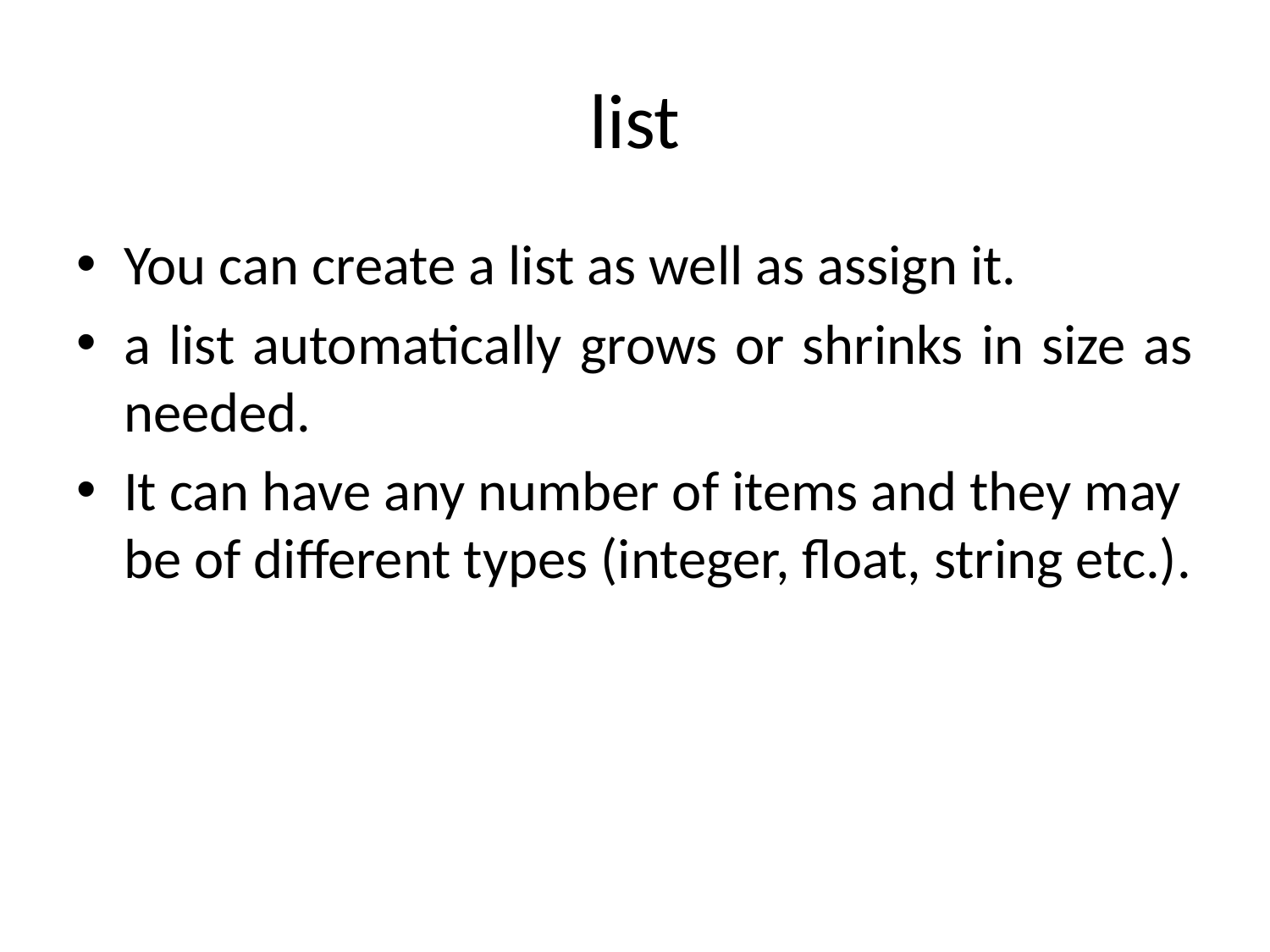

# list
You can create a list as well as assign it.
a list automatically grows or shrinks in size as needed.
It can have any number of items and they may be of different types (integer, float, string etc.).